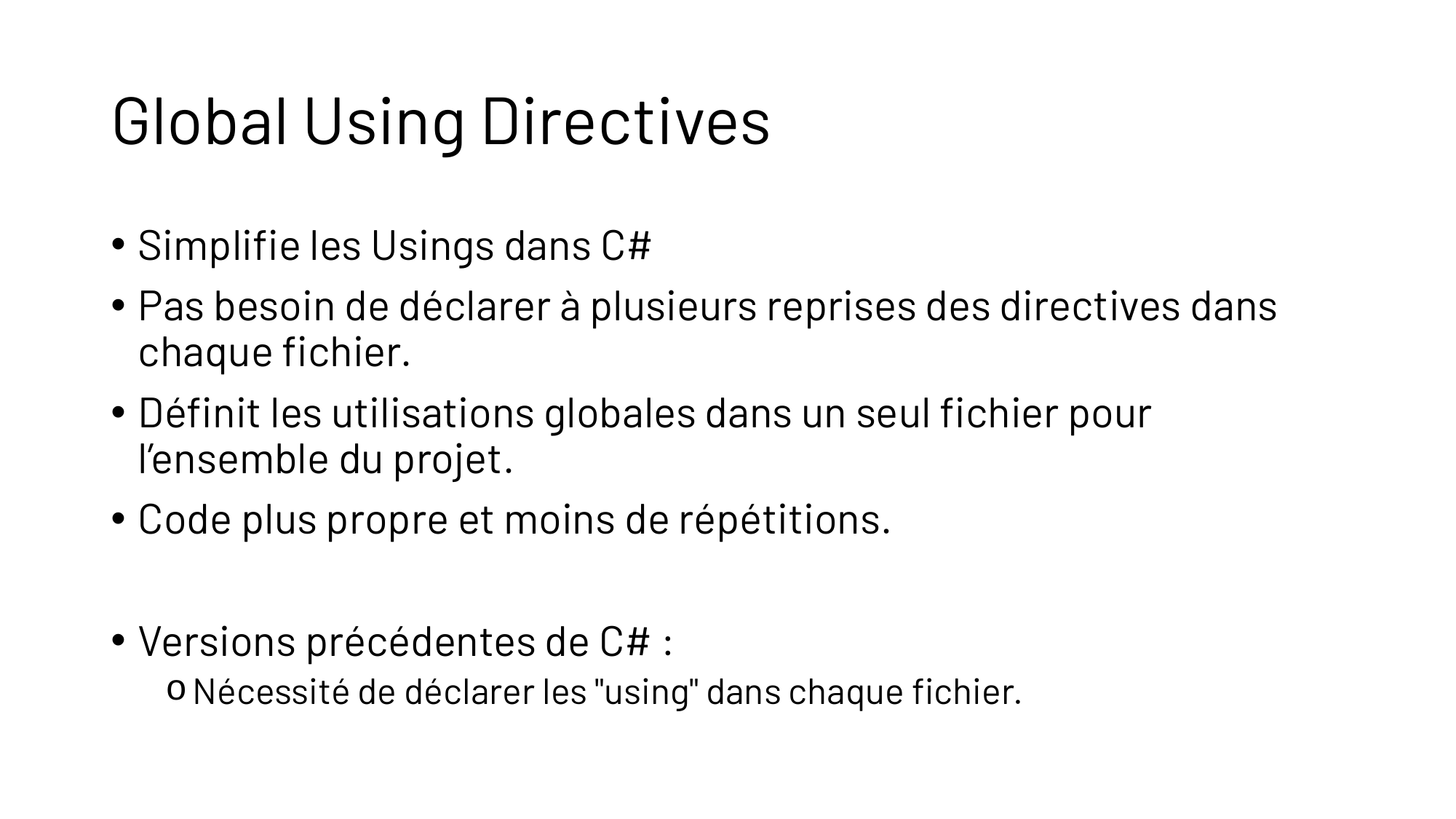

# Global Using Directives
Simplifie les Usings dans C#
Pas besoin de déclarer à plusieurs reprises des directives dans chaque fichier.
Définit les utilisations globales dans un seul fichier pour l’ensemble du projet.
Code plus propre et moins de répétitions.

Versions précédentes de C# :
Nécessité de déclarer les "using" dans chaque fichier.